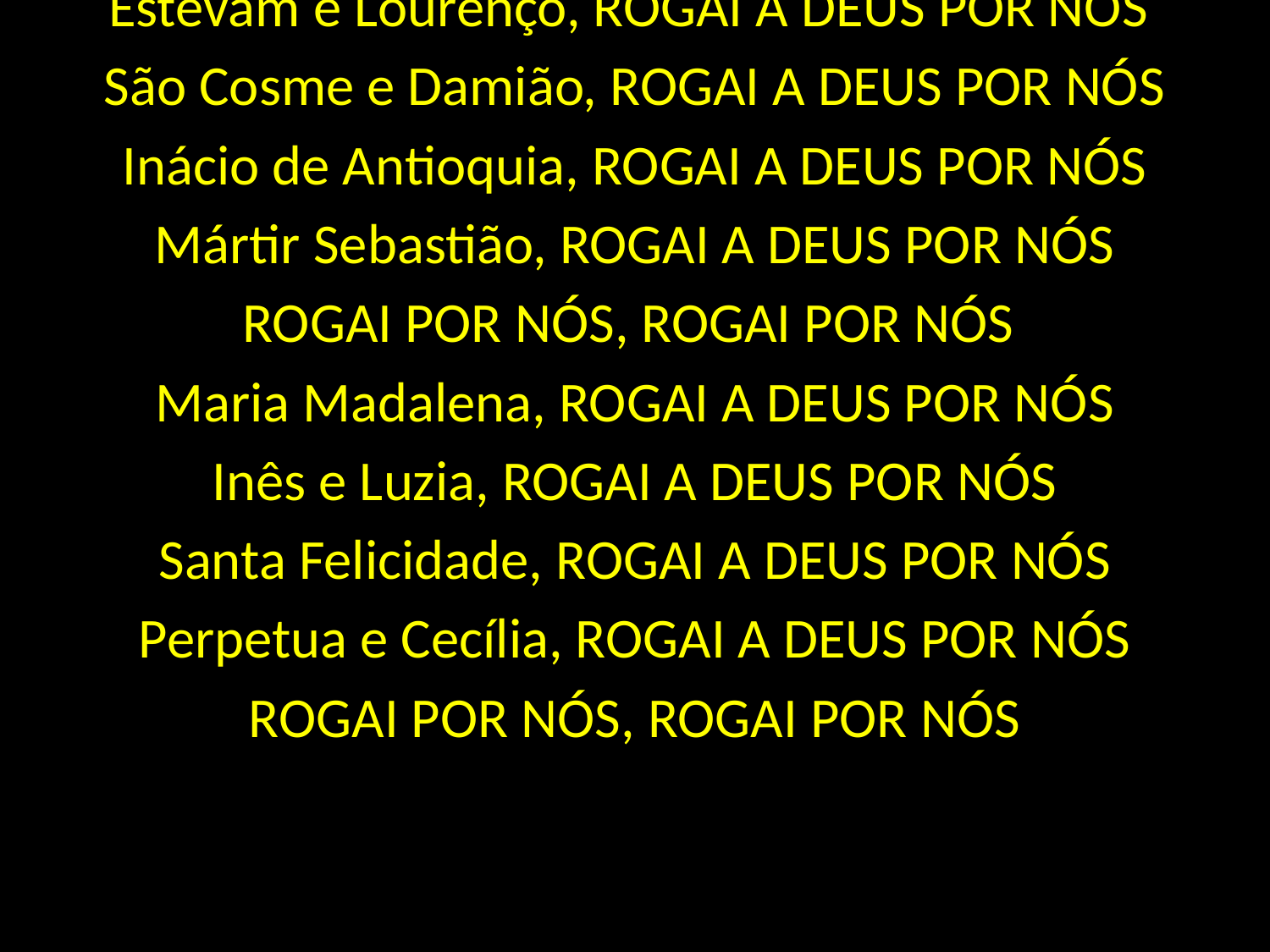

# Estevam e Lourenço, ROGAI A DEUS POR NÓS
São Cosme e Damião, ROGAI A DEUS POR NÓS
Inácio de Antioquia, ROGAI A DEUS POR NÓS
Mártir Sebastião, ROGAI A DEUS POR NÓS
ROGAI POR NÓS, ROGAI POR NÓS
Maria Madalena, ROGAI A DEUS POR NÓS
Inês e Luzia, ROGAI A DEUS POR NÓS
Santa Felicidade, ROGAI A DEUS POR NÓS
Perpetua e Cecília, ROGAI A DEUS POR NÓS
ROGAI POR NÓS, ROGAI POR NÓS